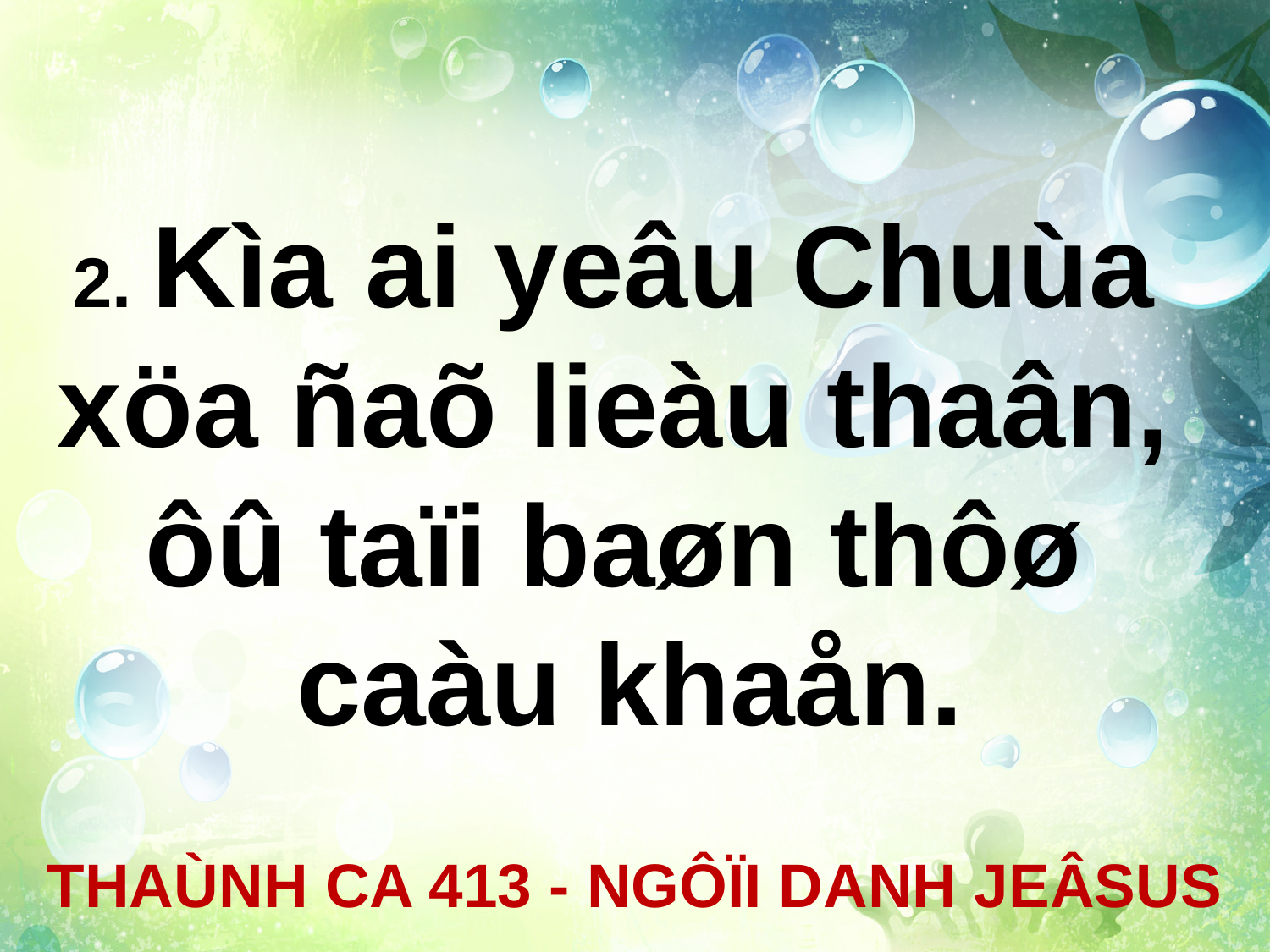

2. Kìa ai yeâu Chuùa
xöa ñaõ lieàu thaân,
ôû taïi baøn thôø
caàu khaån.
THAÙNH CA 413 - NGÔÏI DANH JEÂSUS